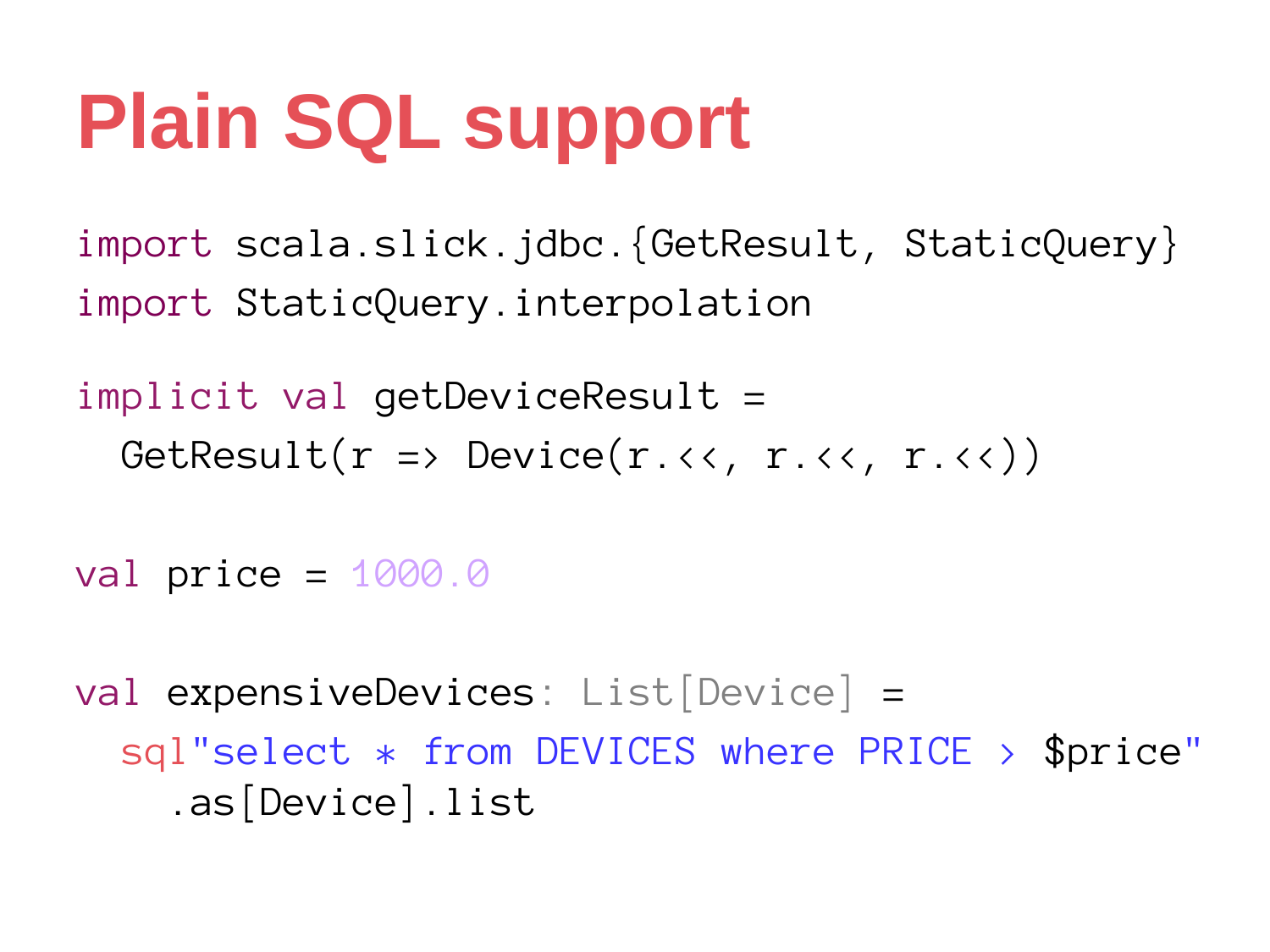

# Plain SQL support
import scala.slick.jdbc.{GetResult, StaticQuery}
import StaticQuery.interpolation
implicit val getDeviceResult =
  GetResult(r => Device(r.<<, r.<<, r.<<))

val price = 1000.0

val expensiveDevices: List[Device] =
  sql"select * from DEVICES where PRICE > $price"
    .as[Device].list